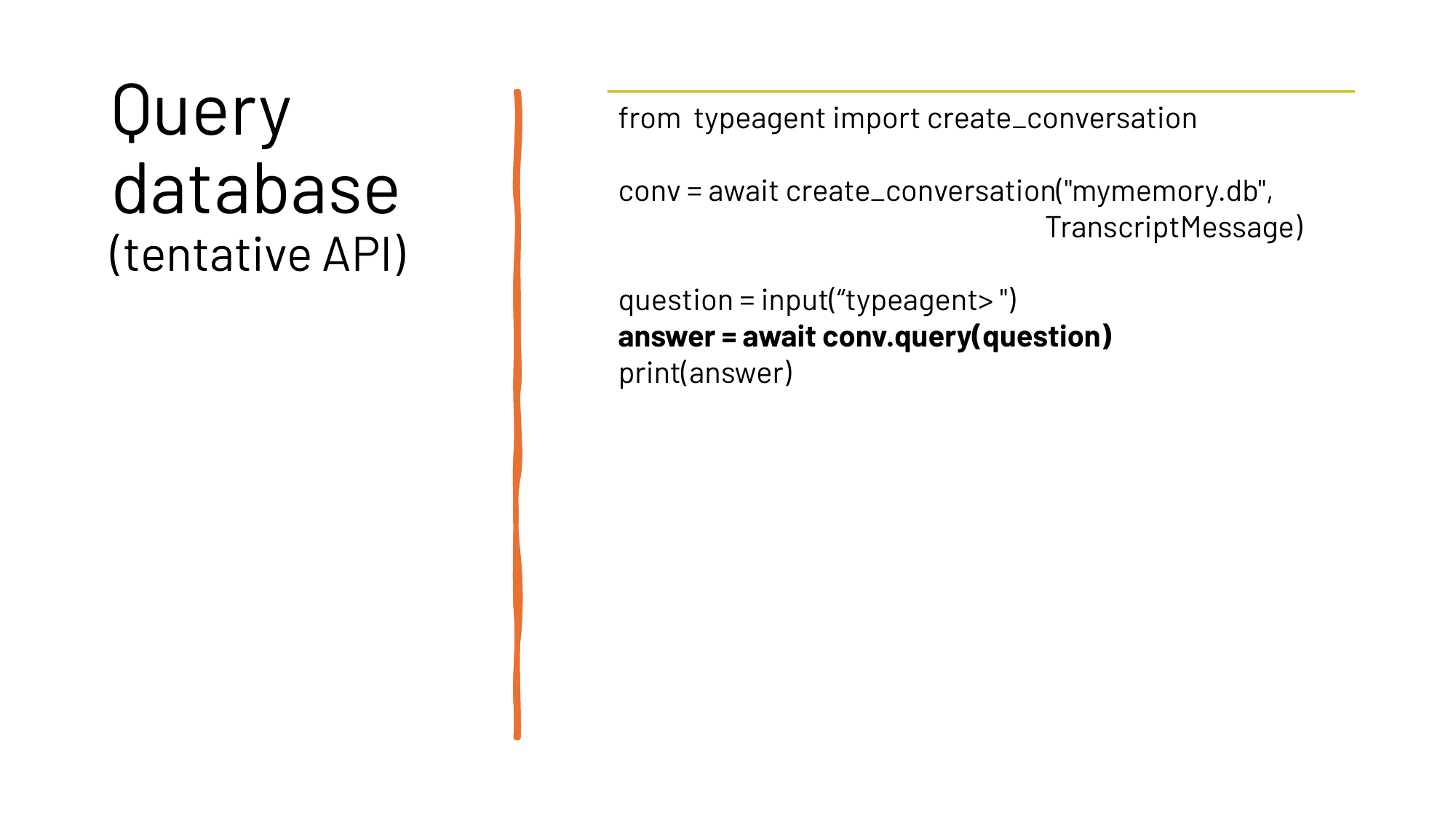

# Query database (tentative API)

from  typeagent import create_conversation
conv = await create_conversation("mymemory.db",
                                                                       TranscriptMessage)

question = input(“typeagent> ")
answer = await conv.query(question)
print(answer)